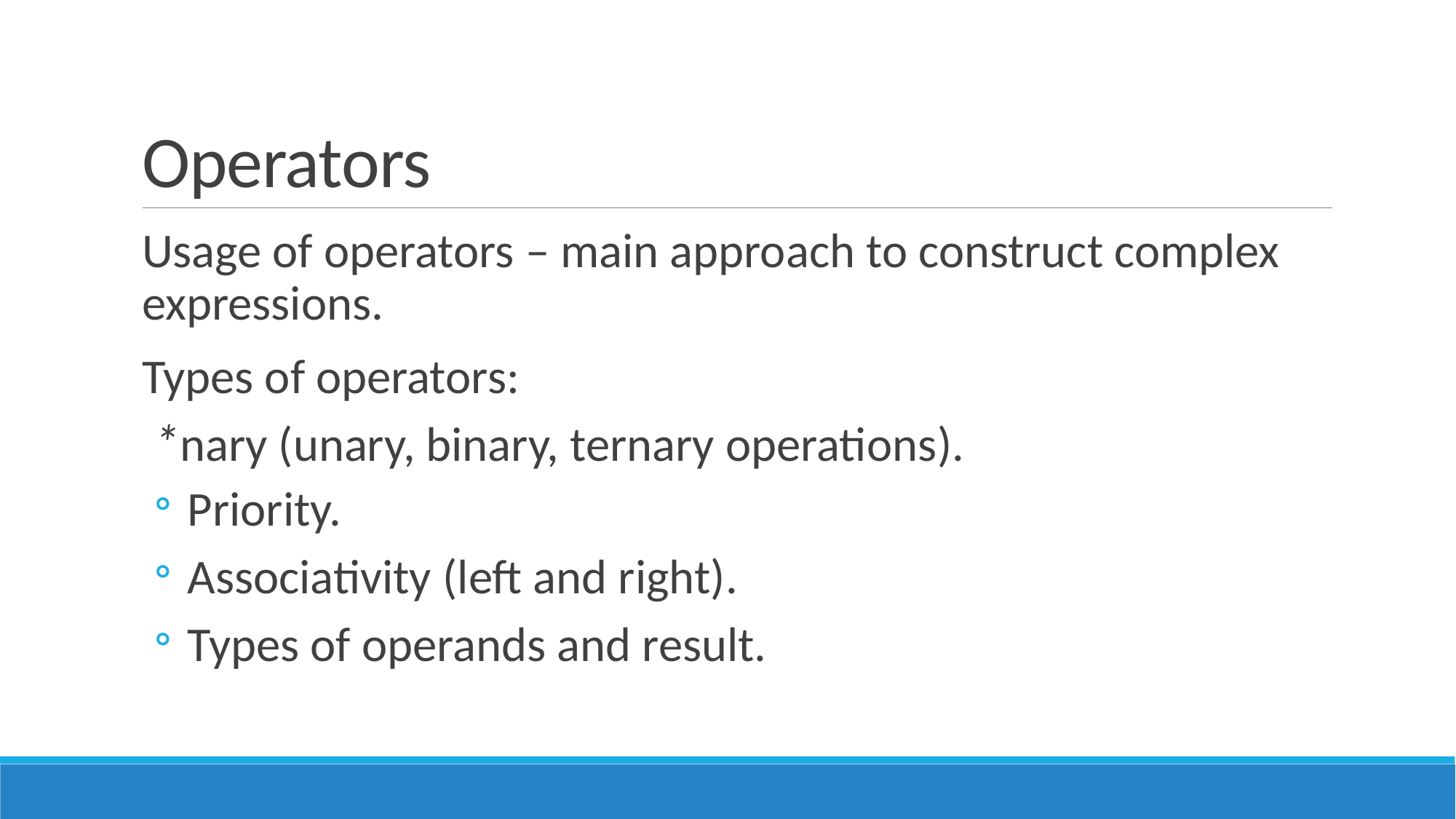

# Operators
Usage of operators – main approach to construct complex expressions.
Types of operators:
 *nary (unary, binary, ternary operations).
 Priority.
 Associativity (left and right).
 Types of operands and result.